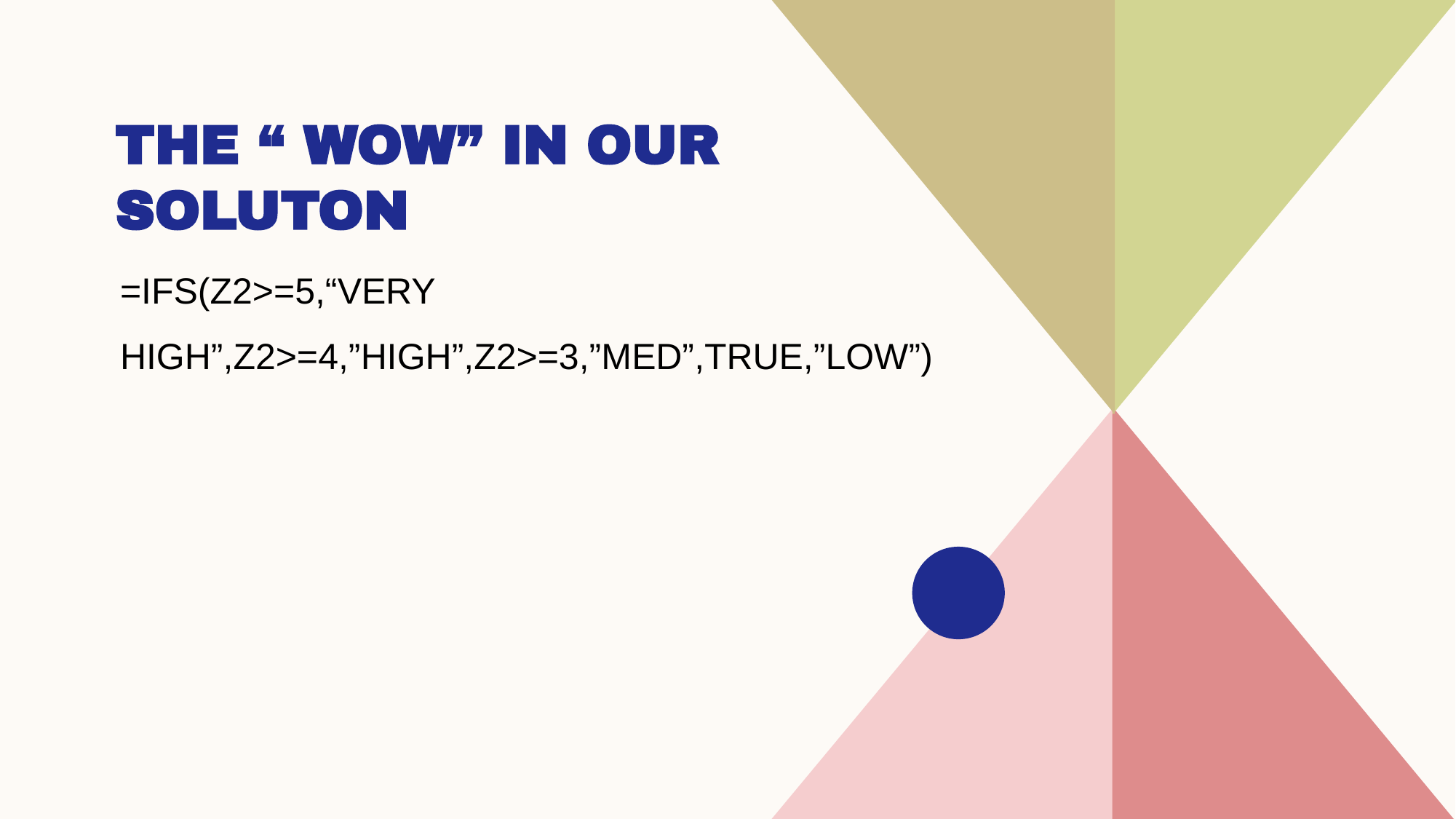

# THE “ WOW” IN OUR SOLUTON
=IFS(Z2>=5,“VERY HIGH”,Z2>=4,”HIGH”,Z2>=3,”MED”,TRUE,”LOW”)